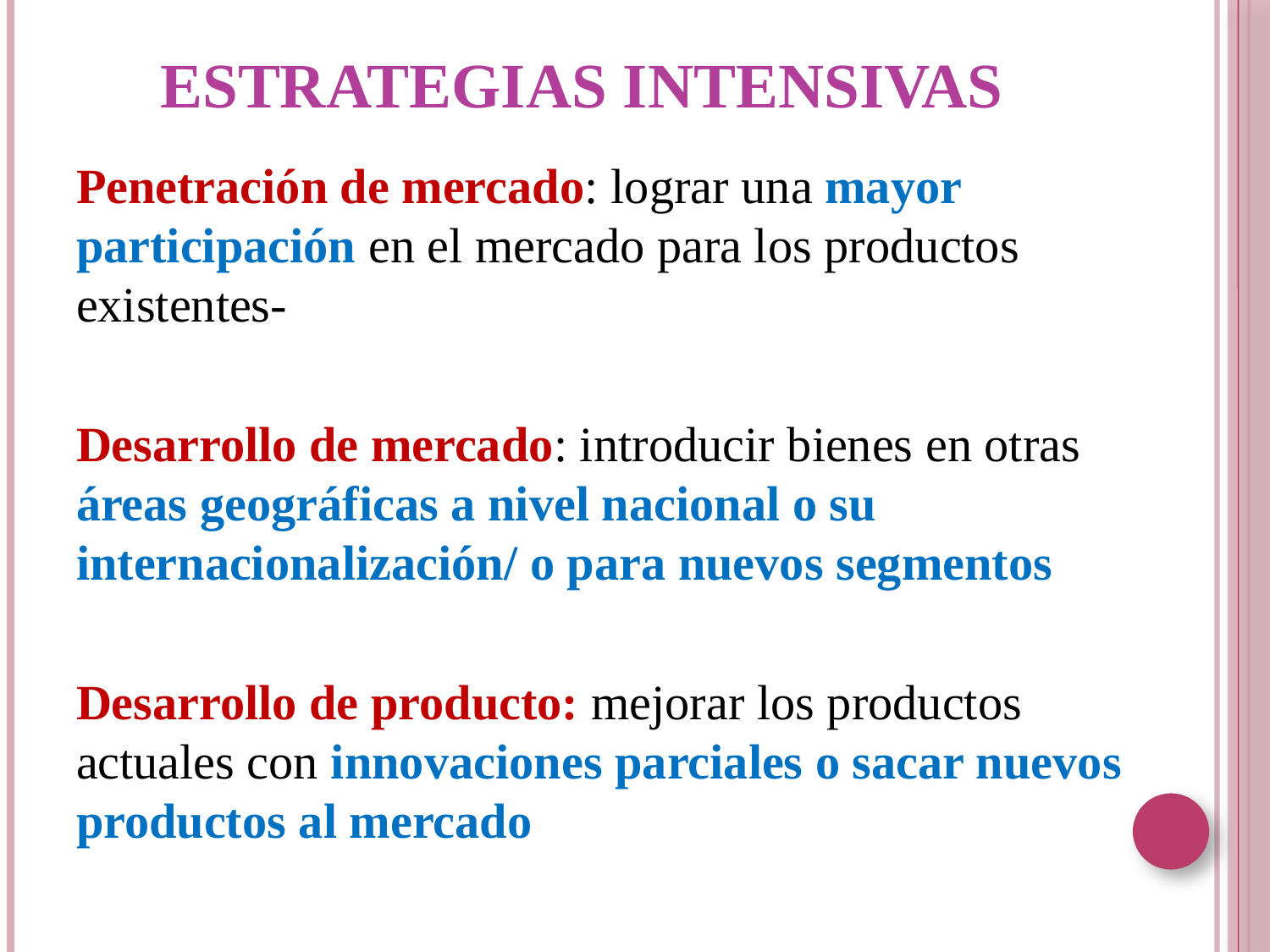

# Estrategias intensivas
Penetración de mercado: lograr una mayor participación en el mercado para los productos existentes-

Desarrollo de mercado: introducir bienes en otras áreas geográficas a nivel nacional o su internacionalización/ o para nuevos segmentos

Desarrollo de producto: mejorar los productos actuales con innovaciones parciales o sacar nuevos productos al mercado